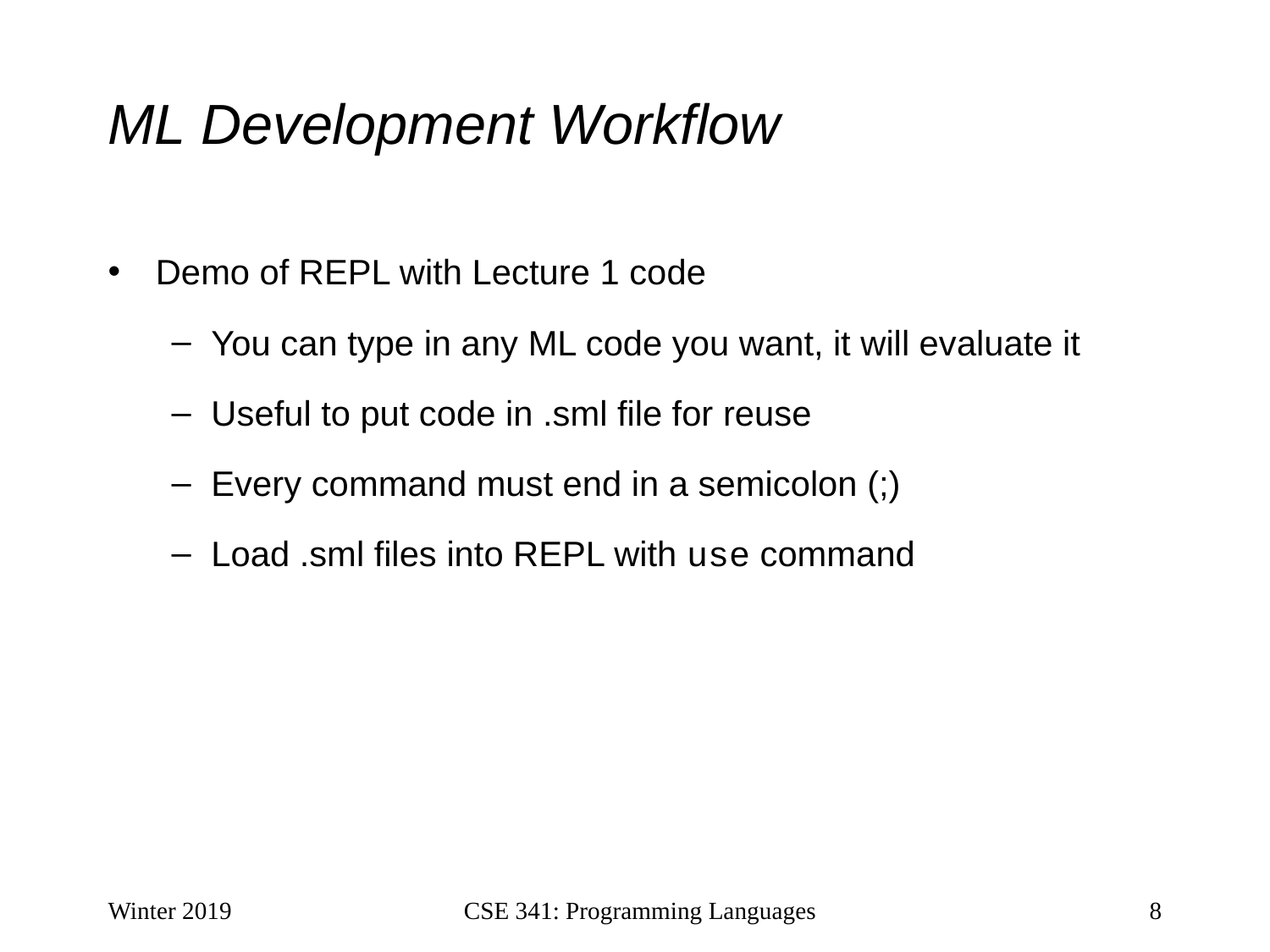

# ML Development Workflow
Demo of REPL with Lecture 1 code
You can type in any ML code you want, it will evaluate it
Useful to put code in .sml file for reuse
Every command must end in a semicolon (;)
Load .sml files into REPL with use command

Winter 2019
CSE 341: Programming Languages
8